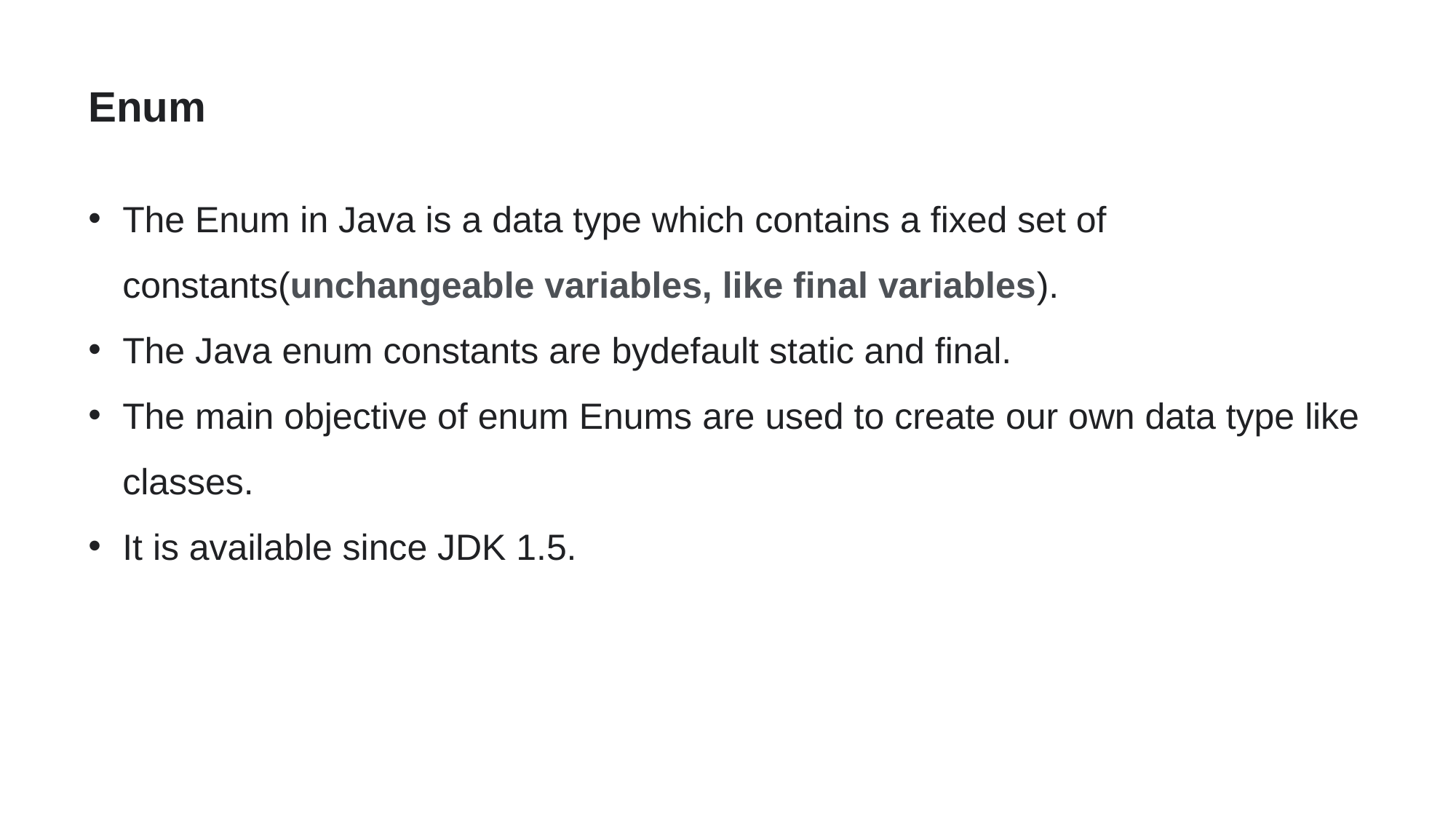

Enum

The Enum in Java is a data type which contains a fixed set of constants(unchangeable variables, like final variables).
The Java enum constants are bydefault static and final.
The main objective of enum Enums are used to create our own data type like classes.
It is available since JDK 1.5.